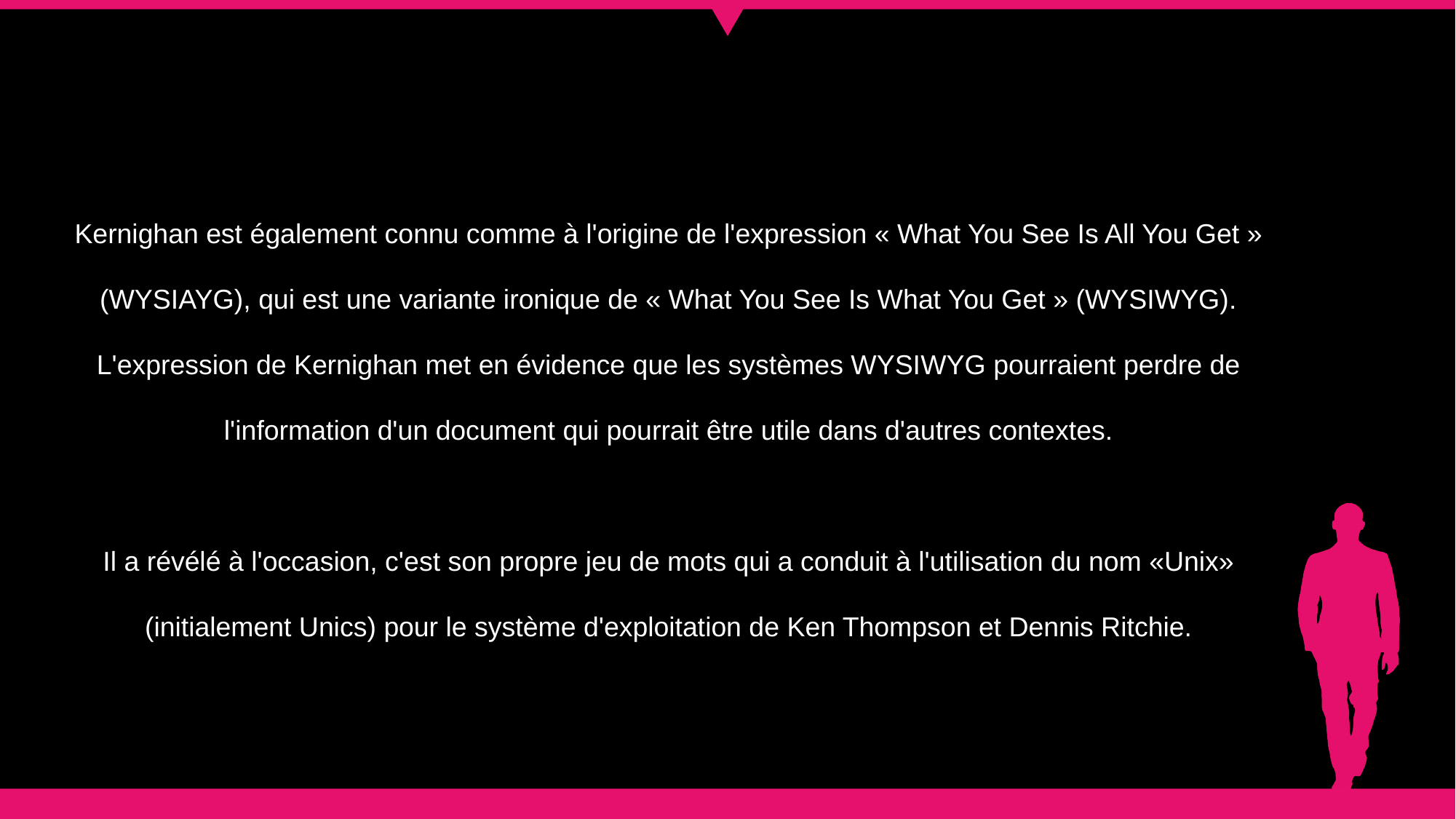

Kernighan est également connu comme à l'origine de l'expression « What You See Is All You Get » (WYSIAYG), qui est une variante ironique de « What You See Is What You Get » (WYSIWYG). L'expression de Kernighan met en évidence que les systèmes WYSIWYG pourraient perdre de l'information d'un document qui pourrait être utile dans d'autres contextes.

Il a révélé à l'occasion, c'est son propre jeu de mots qui a conduit à l'utilisation du nom «Unix» (initialement Unics) pour le système d'exploitation de Ken Thompson et Dennis Ritchie.